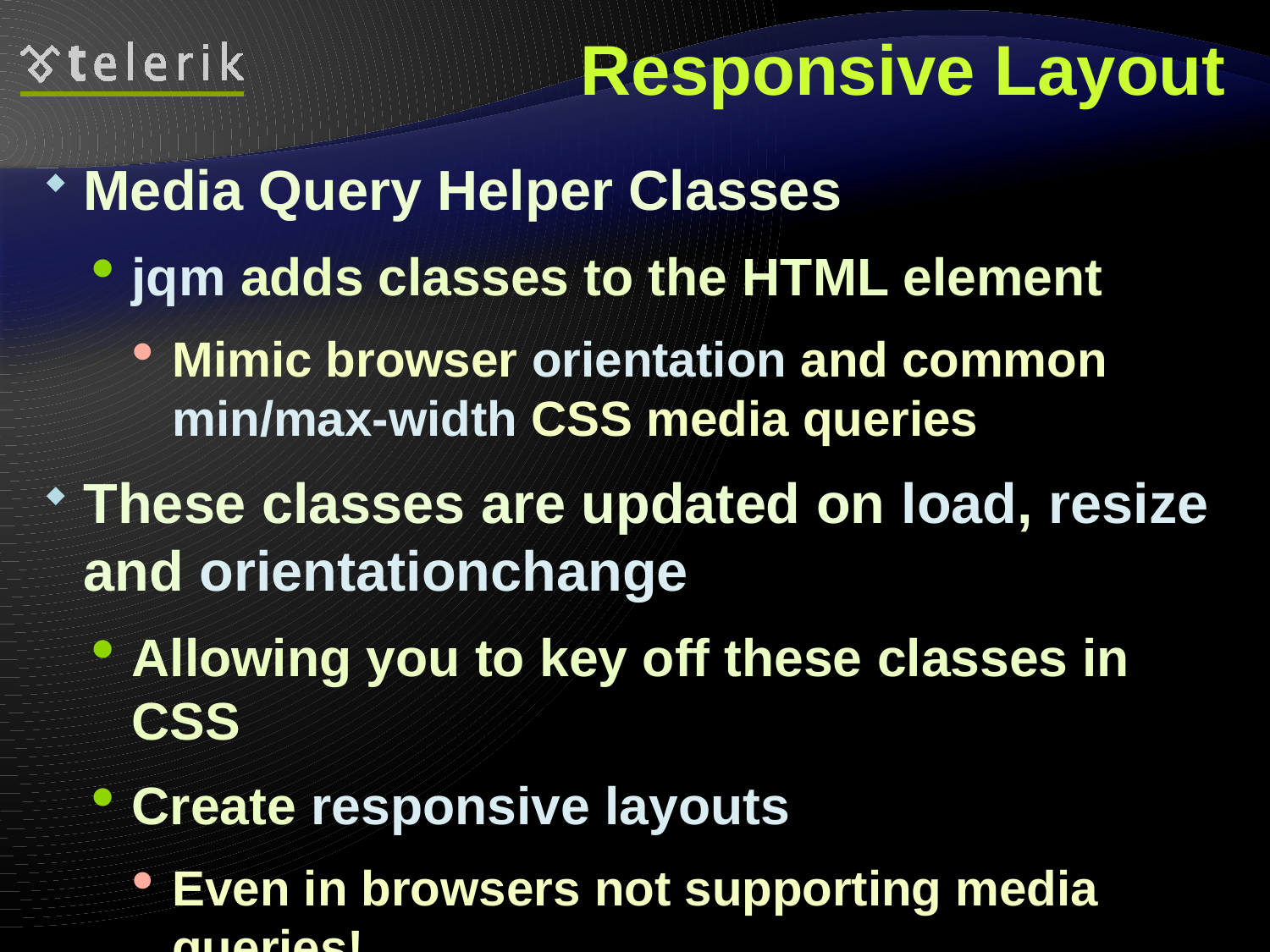

# Responsive Layout
Media Query Helper Classes
jqm adds classes to the HTML element
Mimic browser orientation and common min/max-width CSS media queries
These classes are updated on load, resize and orientationchange
Allowing you to key off these classes in CSS
Create responsive layouts
Even in browsers not supporting media queries!